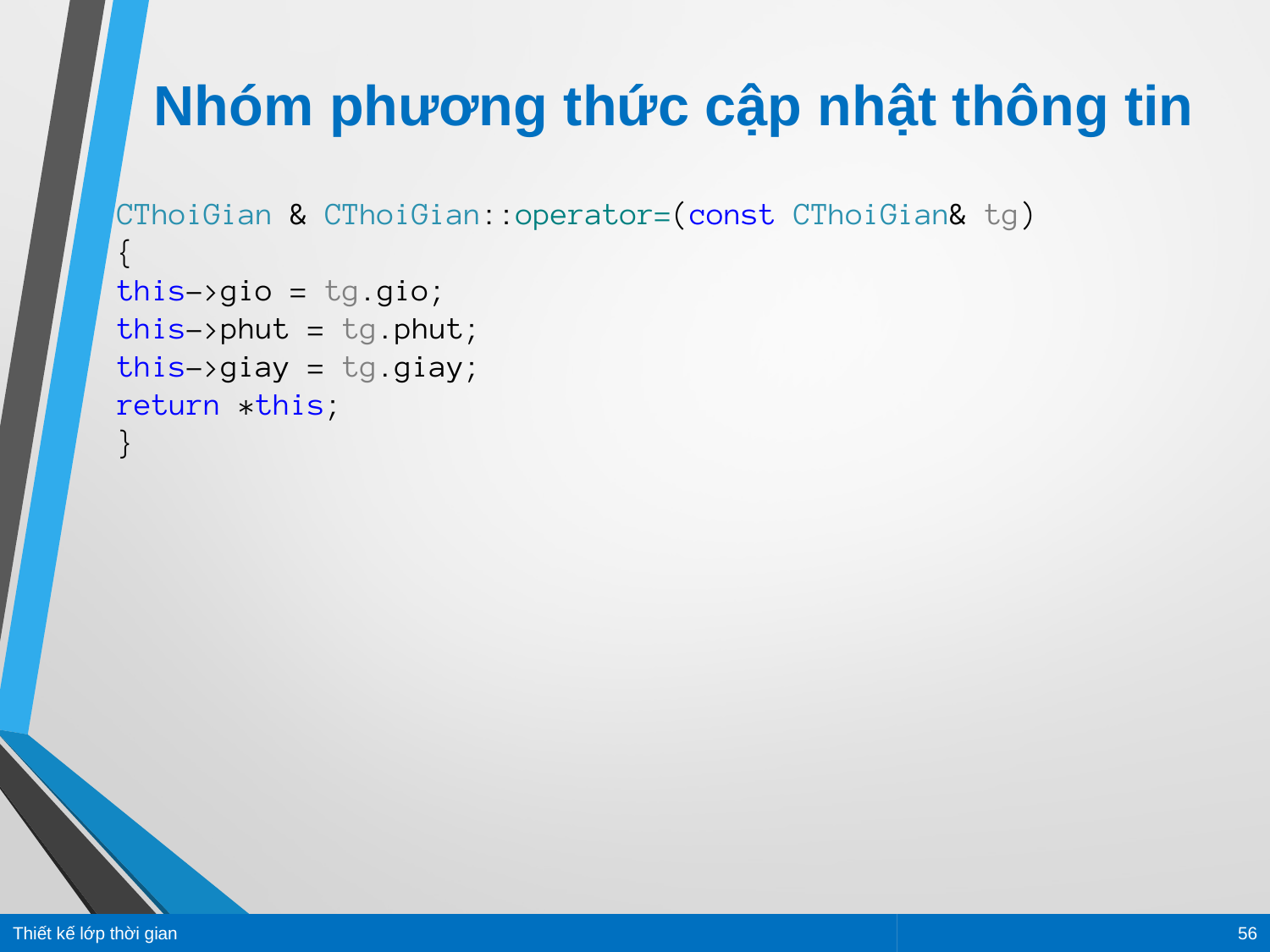

Nhóm phương thức cập nhật thông tin
CThoiGian & CThoiGian::operator=(const CThoiGian& tg)
{
this->gio = tg.gio;
this->phut = tg.phut;
this->giay = tg.giay;
return *this;
}
Thiết kế lớp thời gian
56